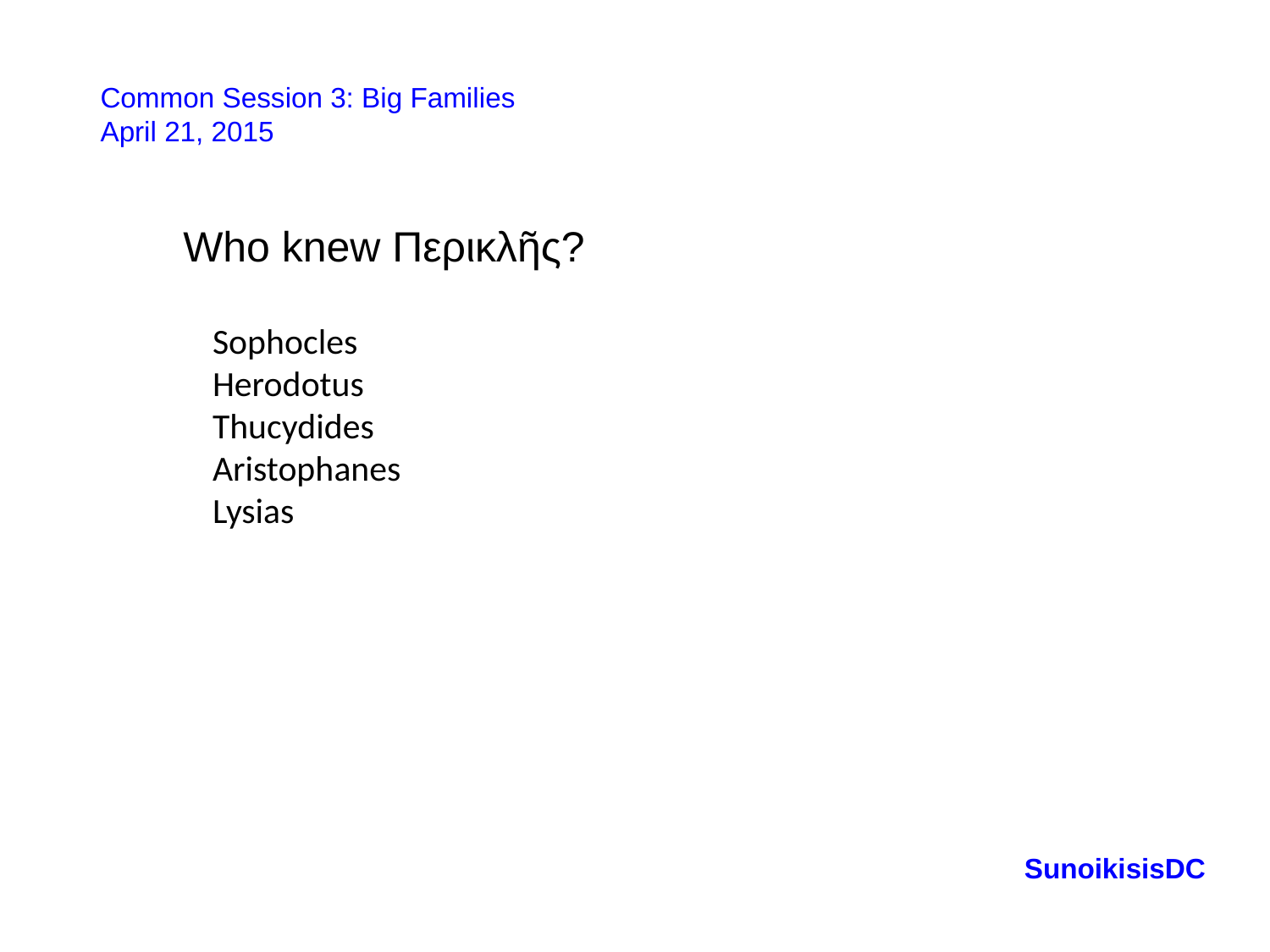

Common Session 3: Big Families
April 21, 2015
Who knew Περικλῆς?
Sophocles
Herodotus
Thucydides
Aristophanes
Lysias

SunoikisisDC